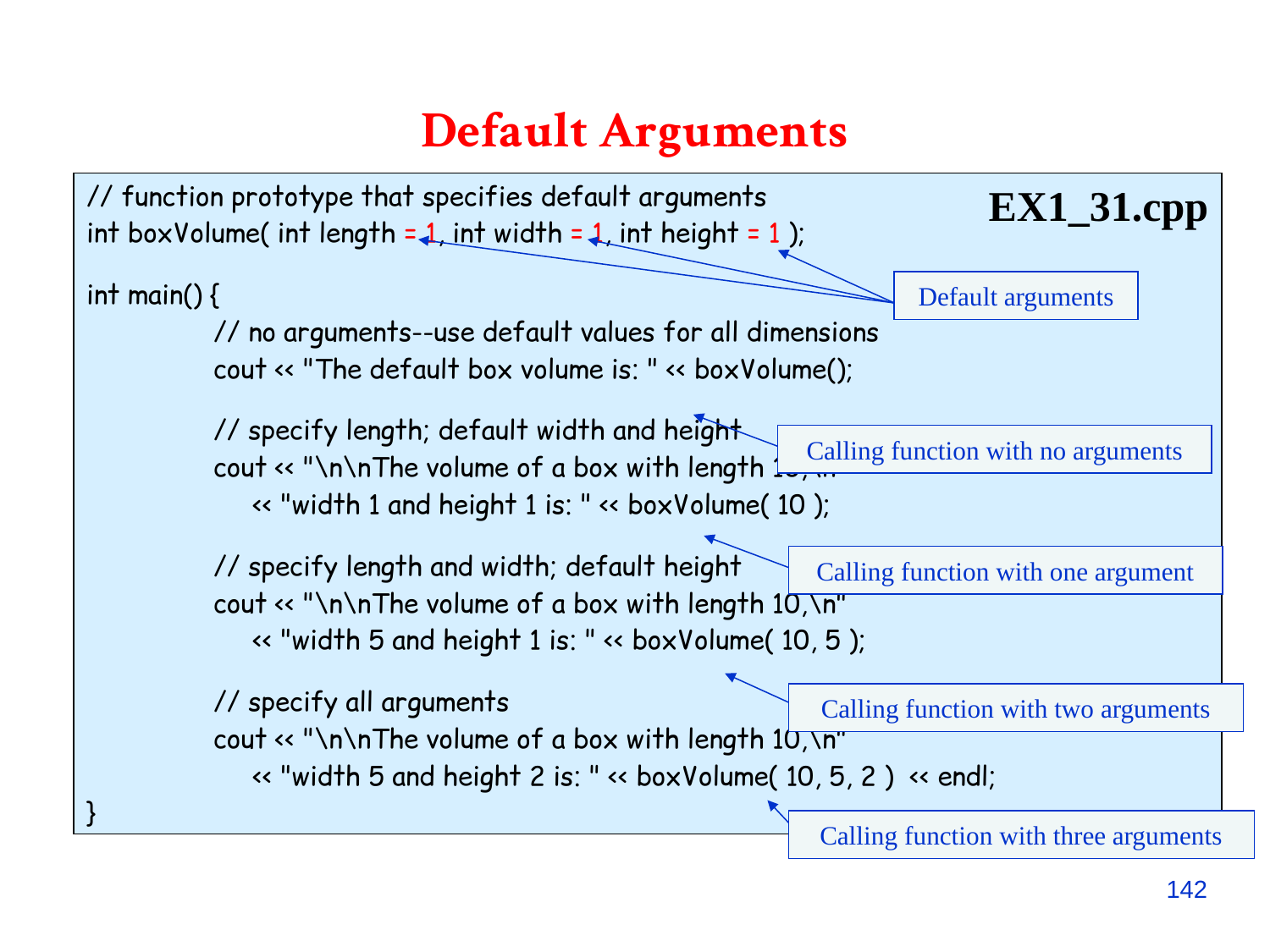

Default Arguments
// function prototype that specifies default arguments
int boxVolume( int length = 1, int width = 1, int height = 1 );

int main() {
	// no arguments--use default values for all dimensions
	cout << "The default box volume is: " << boxVolume();

	// specify length; default width and height
	cout << "\n\nThe volume of a box with length 10,\n"
	     << "width 1 and height 1 is: " << boxVolume( 10 );

	// specify length and width; default height
	cout << "\n\nThe volume of a box with length 10,\n"
	     << "width 5 and height 1 is: " << boxVolume( 10, 5 );

	// specify all arguments
	cout << "\n\nThe volume of a box with length 10,\n"
	     << "width 5 and height 2 is: " << boxVolume( 10, 5, 2 )  << endl;
}
EX1_31.cpp

Default arguments

Calling function with no arguments

Calling function with one argument

Calling function with two arguments

Calling function with three arguments
142